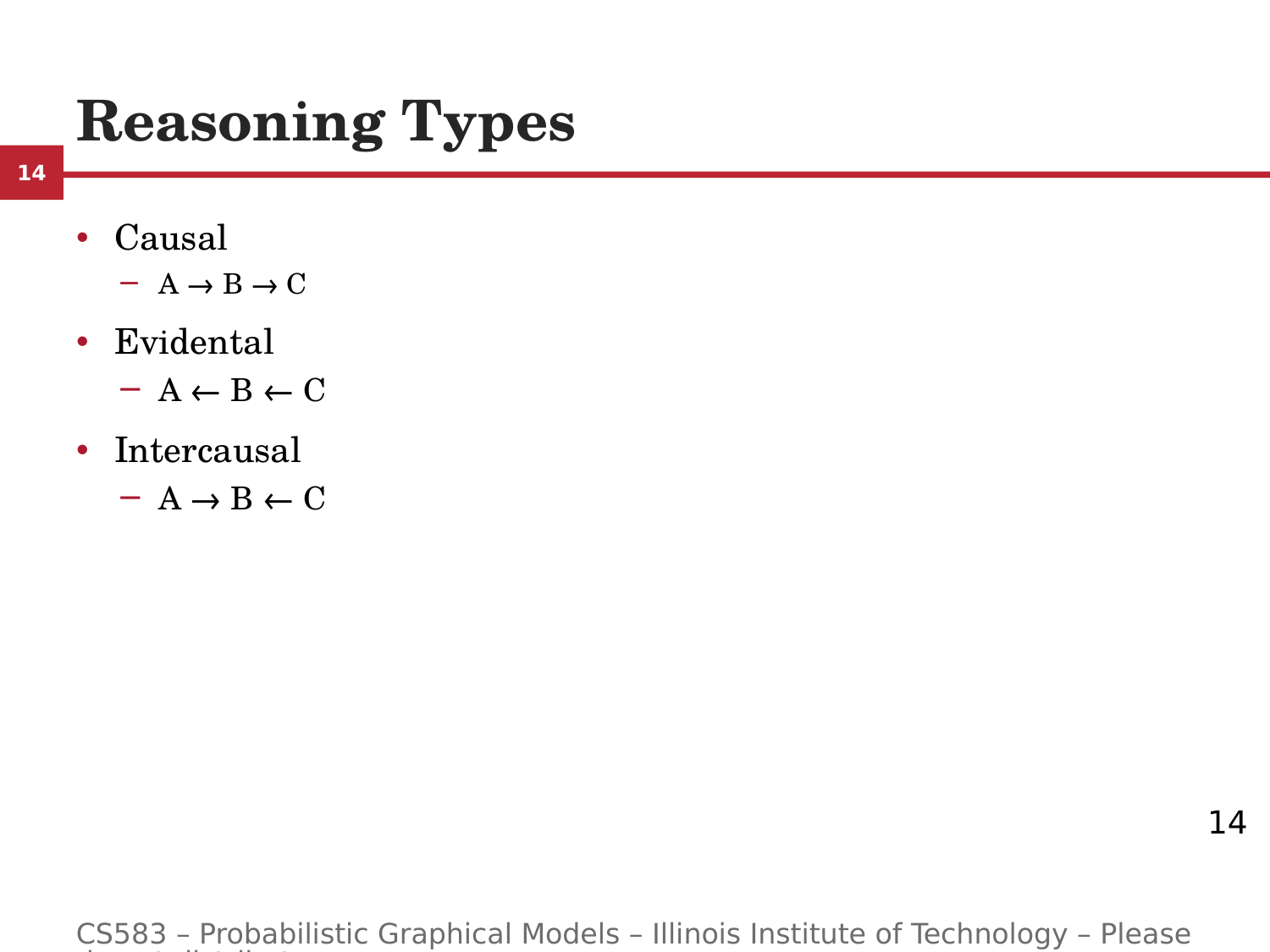

# Reasoning Types
Causal
A → B → C
Evidental
A ← B ← C
Intercausal
A → B ← C
14
CS583 – Probabilistic Graphical Models – Illinois Institute of Technology – Please do not distribute.